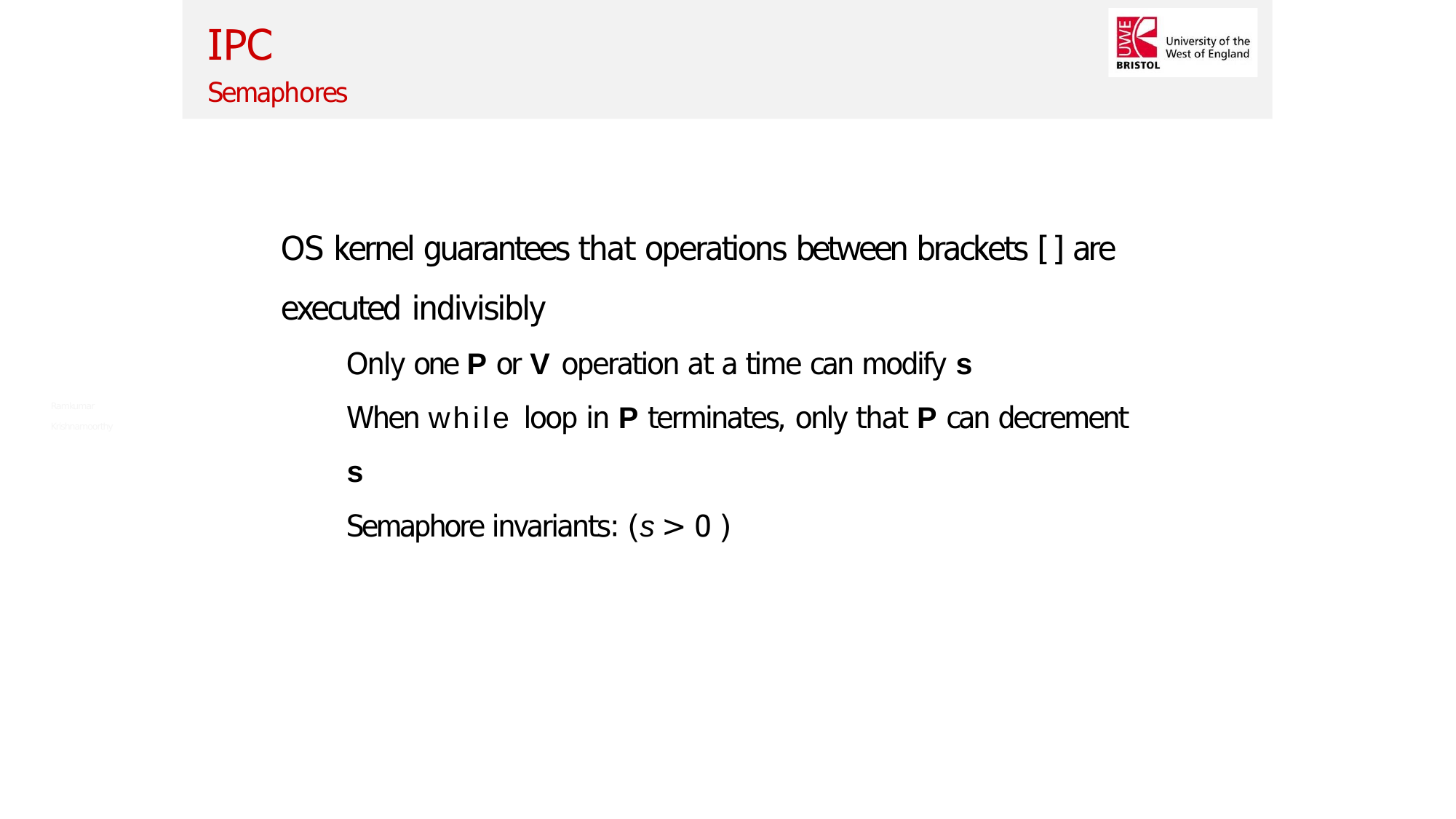

IPC
Semaphores

OS kernel guarantees that operations between brackets [ ] are  executed indivisibly
Only one P or V operation at a time can modify s
When while loop in P terminates, only that P can decrement s
Semaphore invariants: (s > 0 )
Ramkumar Krishnamoorthy